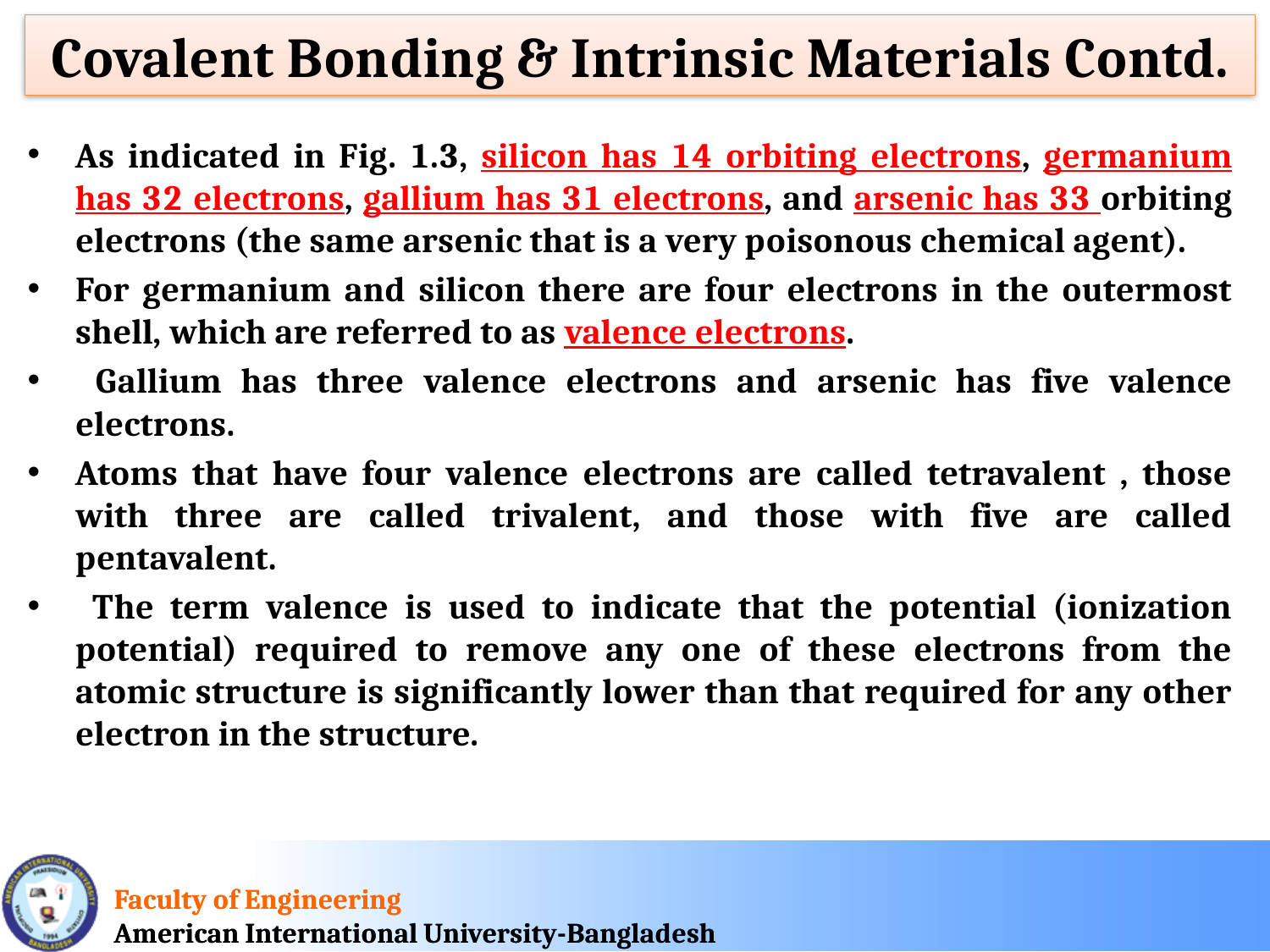

Covalent Bonding & Intrinsic Materials Contd.
As indicated in Fig. 1.3, silicon has 14 orbiting electrons, germanium has 32 electrons, gallium has 31 electrons, and arsenic has 33 orbiting electrons (the same arsenic that is a very poisonous chemical agent).
For germanium and silicon there are four electrons in the outermost shell, which are referred to as valence electrons.
 Gallium has three valence electrons and arsenic has five valence electrons.
Atoms that have four valence electrons are called tetravalent , those with three are called trivalent, and those with five are called pentavalent.
 The term valence is used to indicate that the potential (ionization potential) required to remove any one of these electrons from the atomic structure is significantly lower than that required for any other electron in the structure.